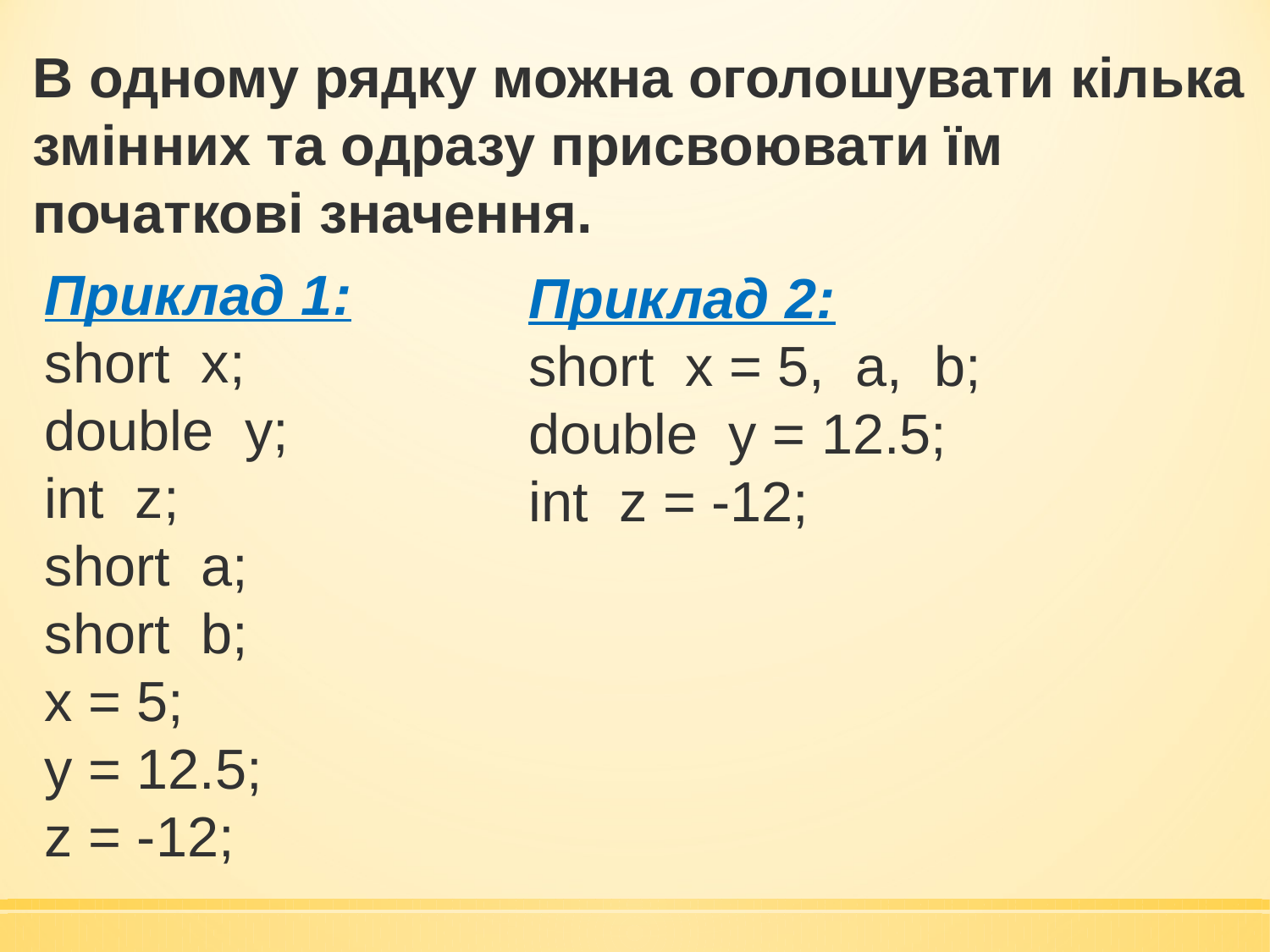

В одному рядку можна оголошувати кілька змінних та одразу присвоювати їм початкові значення.
Приклад 1:
short  x;
double  y;
int  z;
short  a;
short  b;
x = 5;
y = 12.5;
z = -12;
Приклад 2:
short  x = 5,  a,  b;
double  y = 12.5;
int  z = -12;